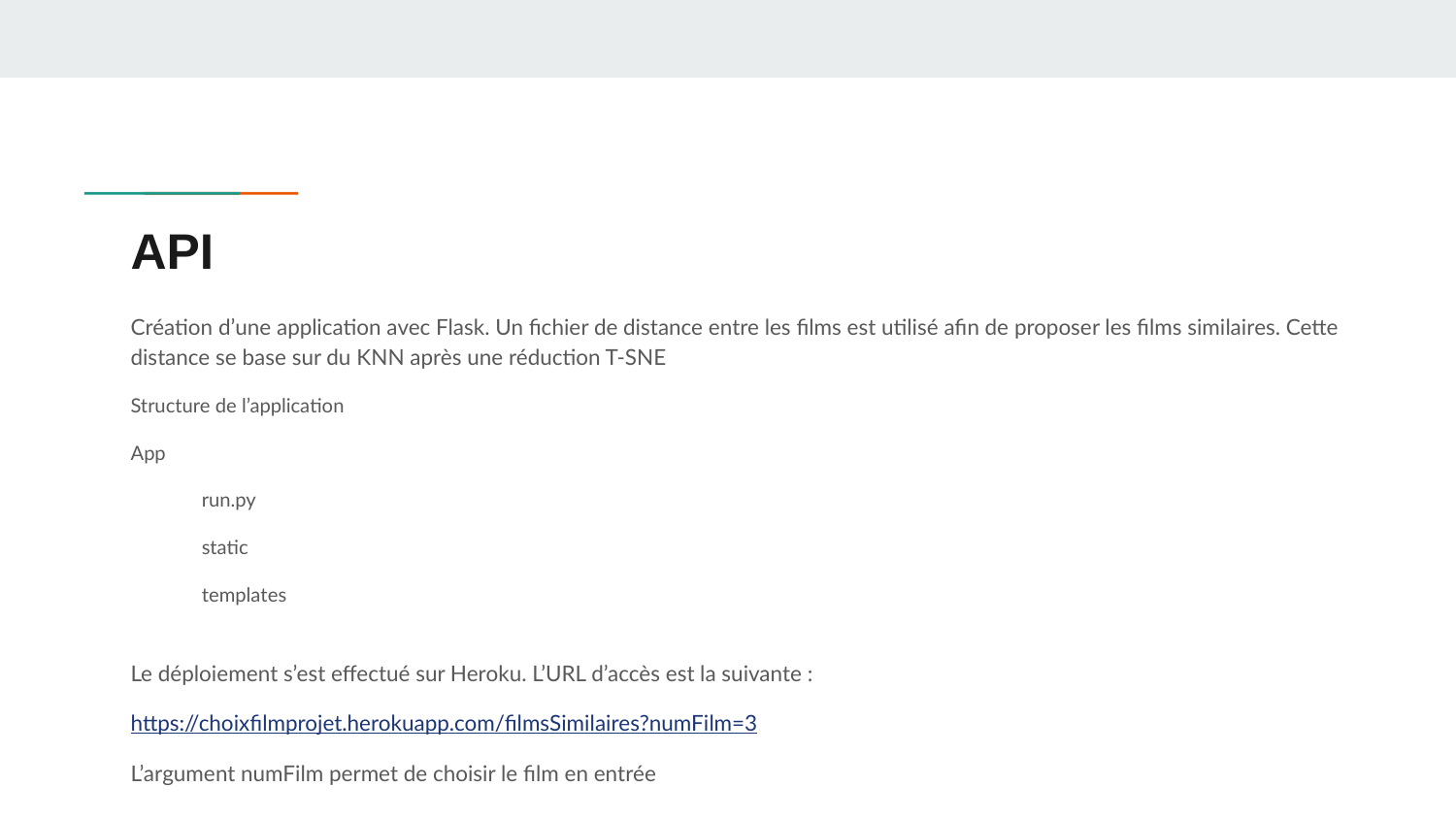

# API
Création d’une application avec Flask. Un fichier de distance entre les films est utilisé afin de proposer les films similaires. Cette distance se base sur du KNN après une réduction T-SNE
Structure de l’application
App
run.py
static
templates
Le déploiement s’est effectué sur Heroku. L’URL d’accès est la suivante :
https://choixfilmprojet.herokuapp.com/filmsSimilaires?numFilm=3
L’argument numFilm permet de choisir le film en entrée